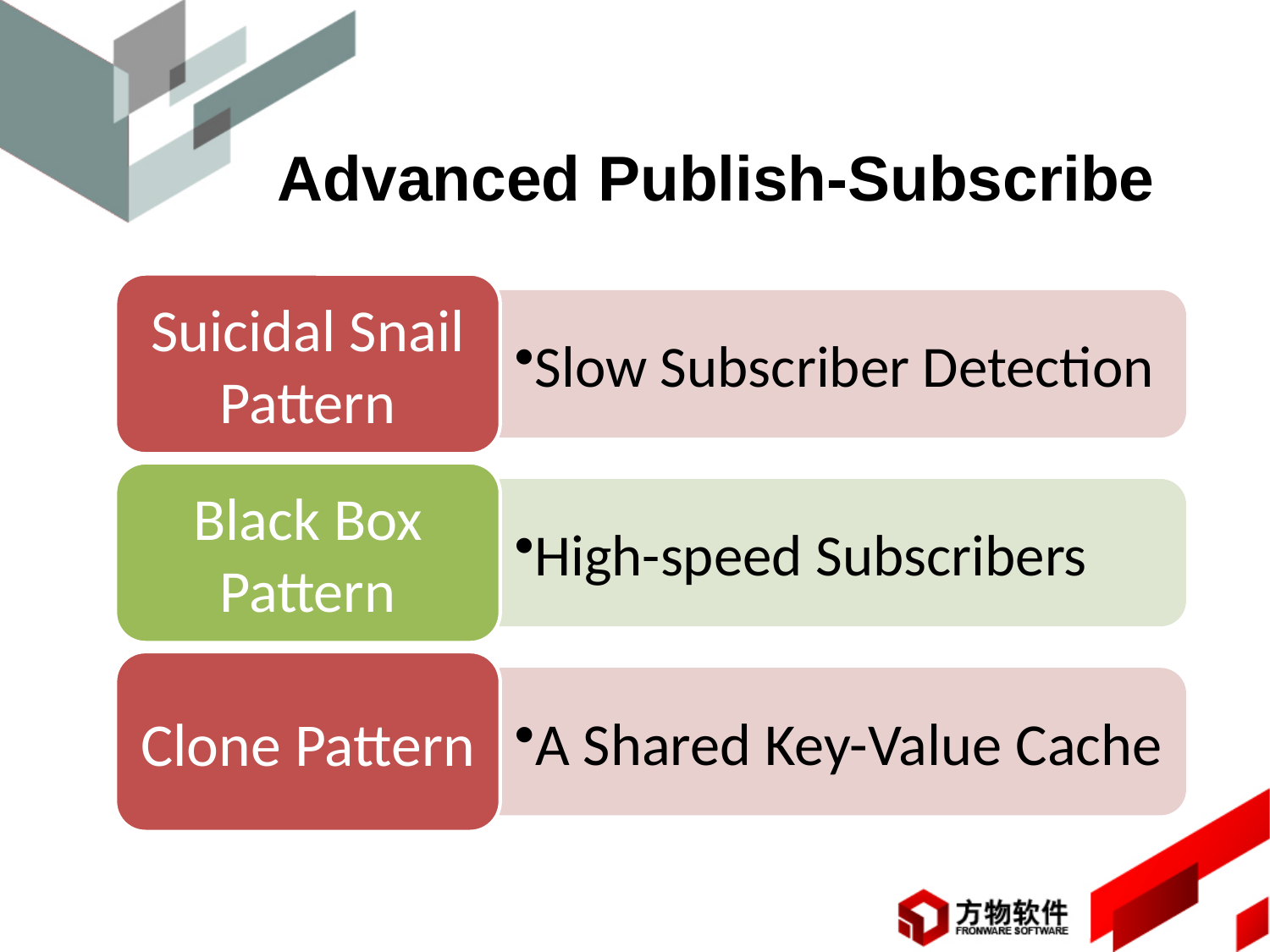

# Advanced Publish-Subscribe
Slow Subscriber Detection
Black Box Pattern
High-speed Subscribers
Clone Pattern
A Shared Key-Value Cache